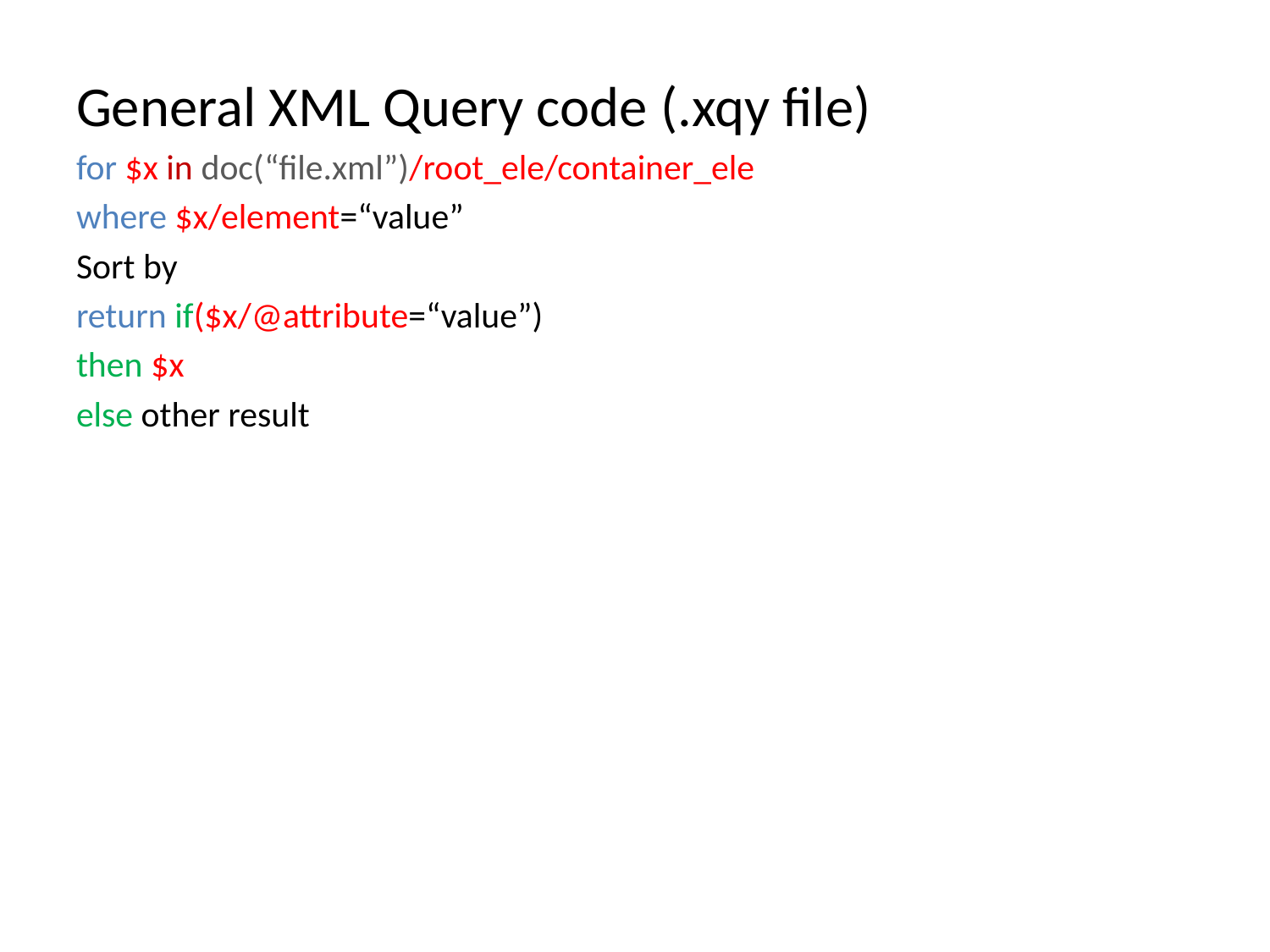

General XML Query code (.xqy file)
for $x in doc(“file.xml”)/root_ele/container_ele
where $x/element=“value”
Sort by
return if($x/@attribute=“value”)
then $x
else other result